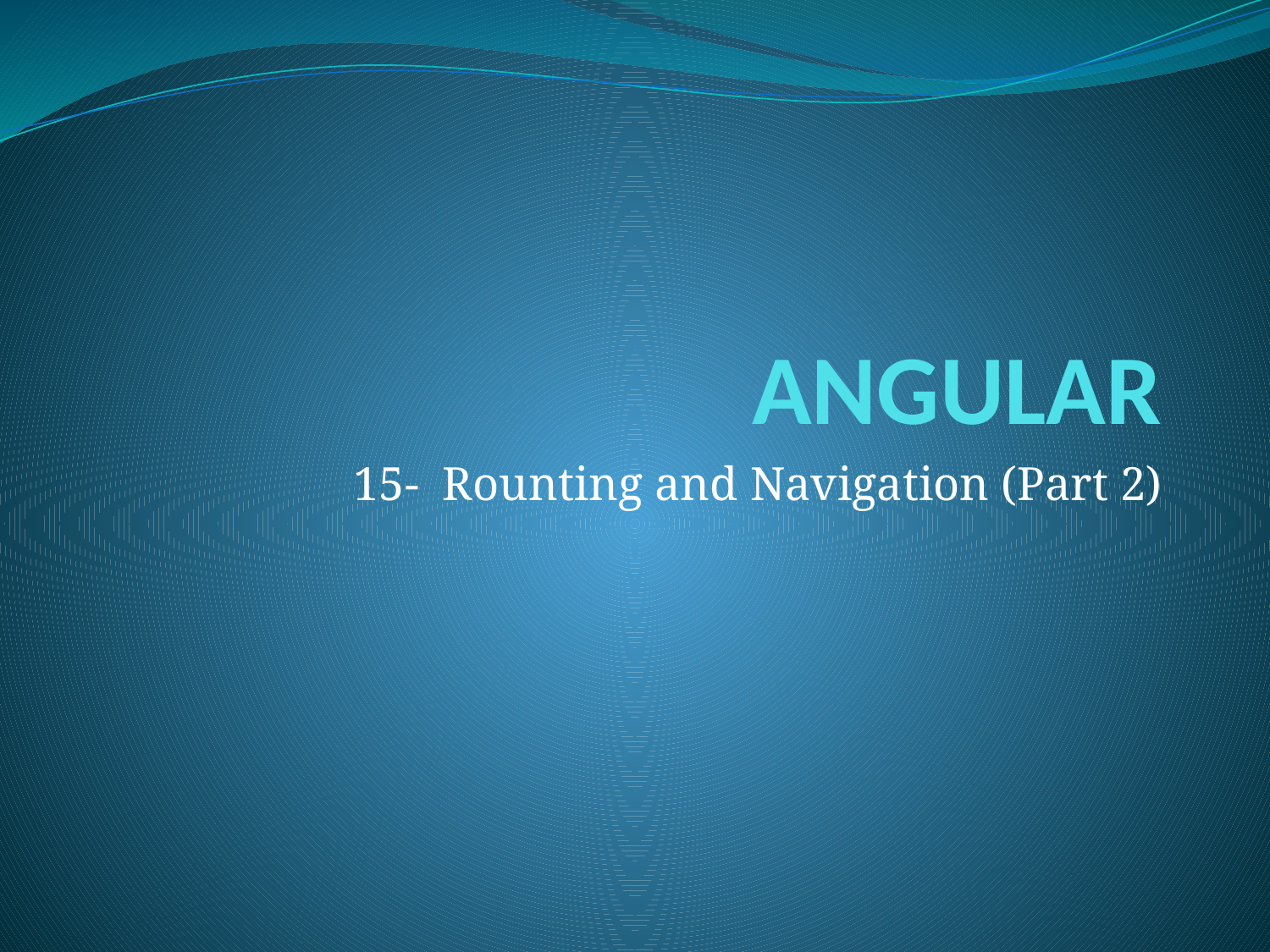

# ANGULAR
15-  Rounting and Navigation (Part 2)